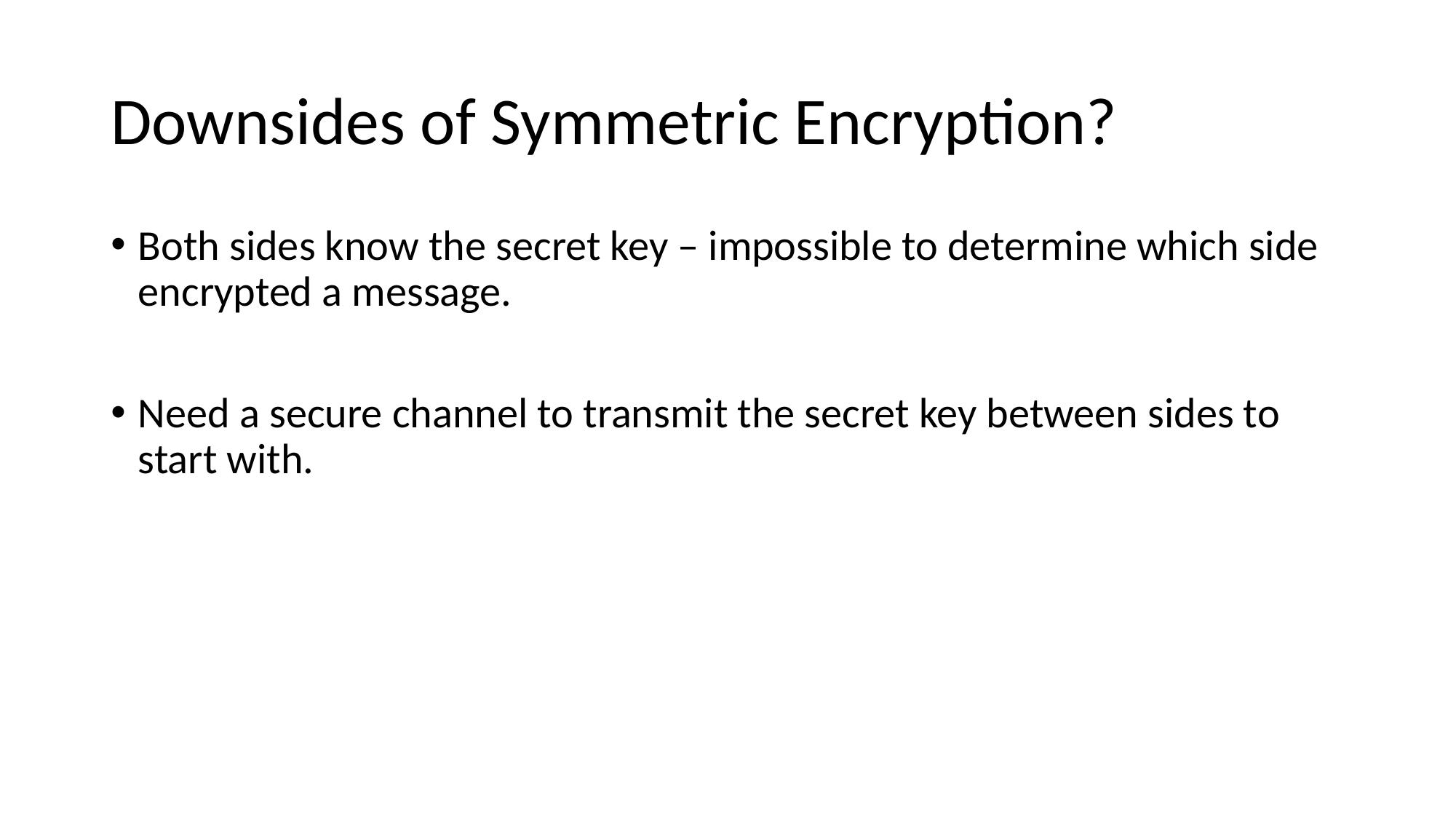

# Downsides of Symmetric Encryption?
Both sides know the secret key – impossible to determine which side encrypted a message.

Need a secure channel to transmit the secret key between sides to start with.